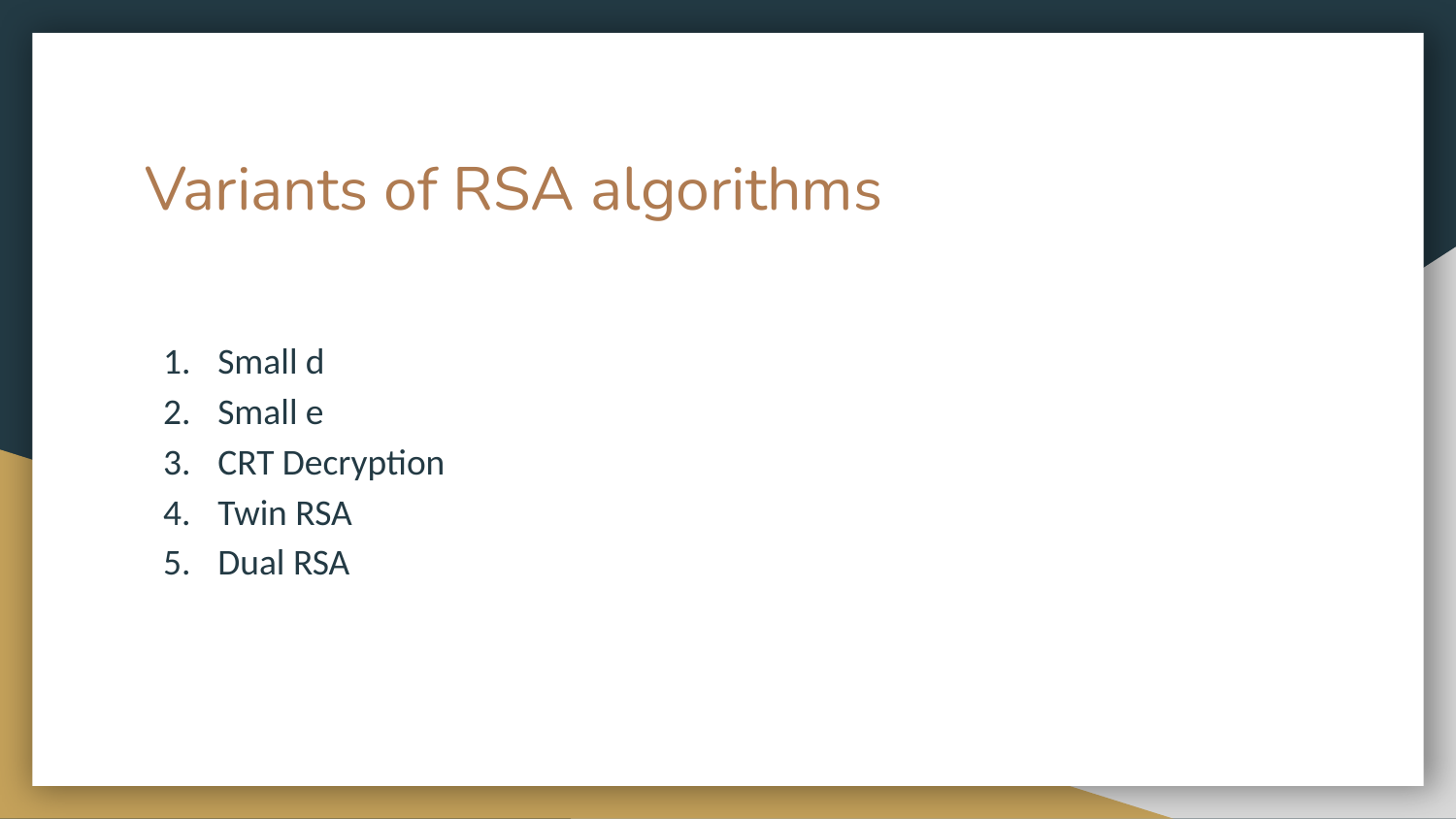

# Variants of RSA algorithms
Small d
Small e
CRT Decryption
Twin RSA
Dual RSA